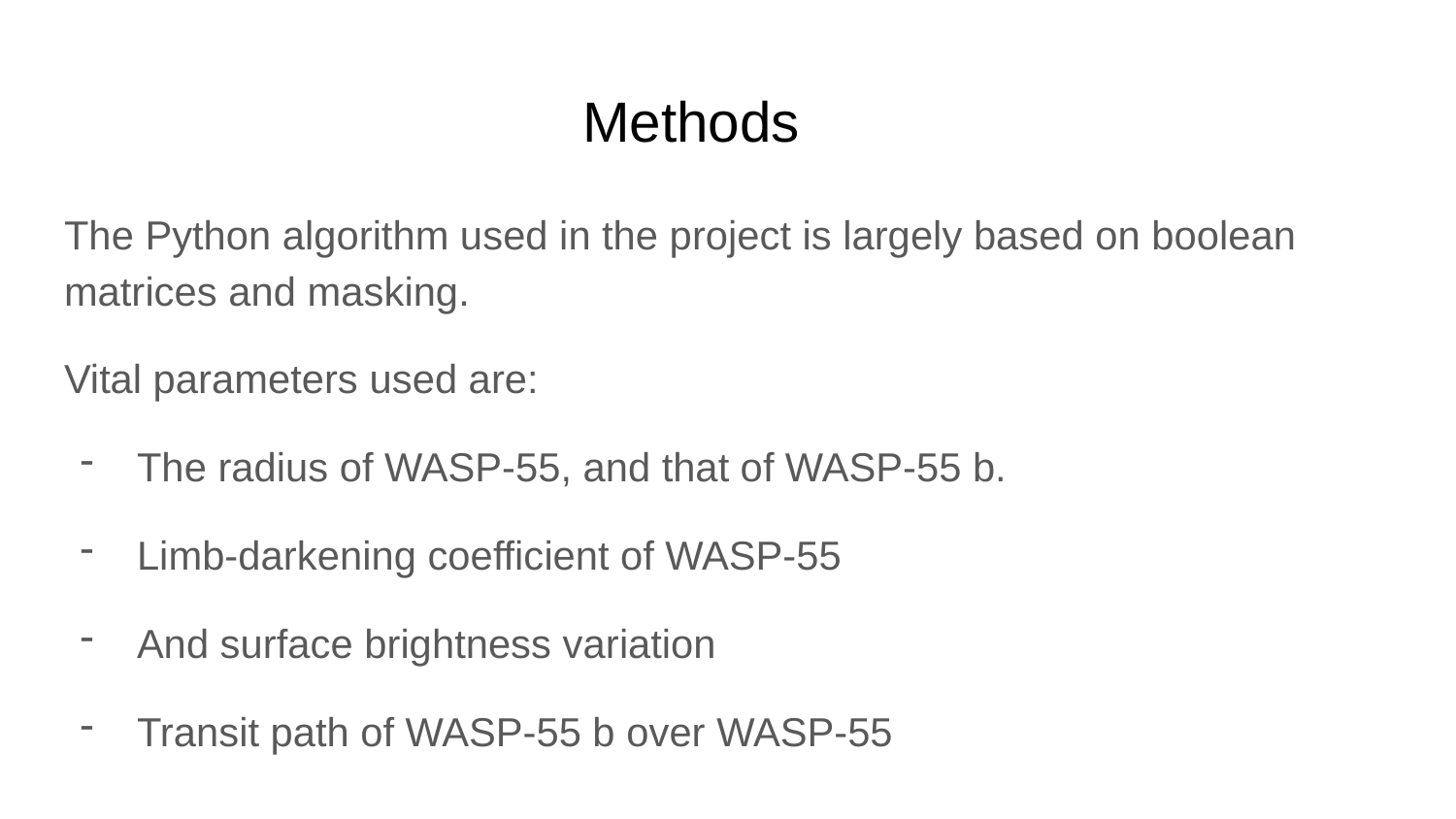

# Methods
The Python algorithm used in the project is largely based on boolean matrices and masking.
Vital parameters used are:
The radius of WASP-55, and that of WASP-55 b.
Limb-darkening coefficient of WASP-55
And surface brightness variation
Transit path of WASP-55 b over WASP-55